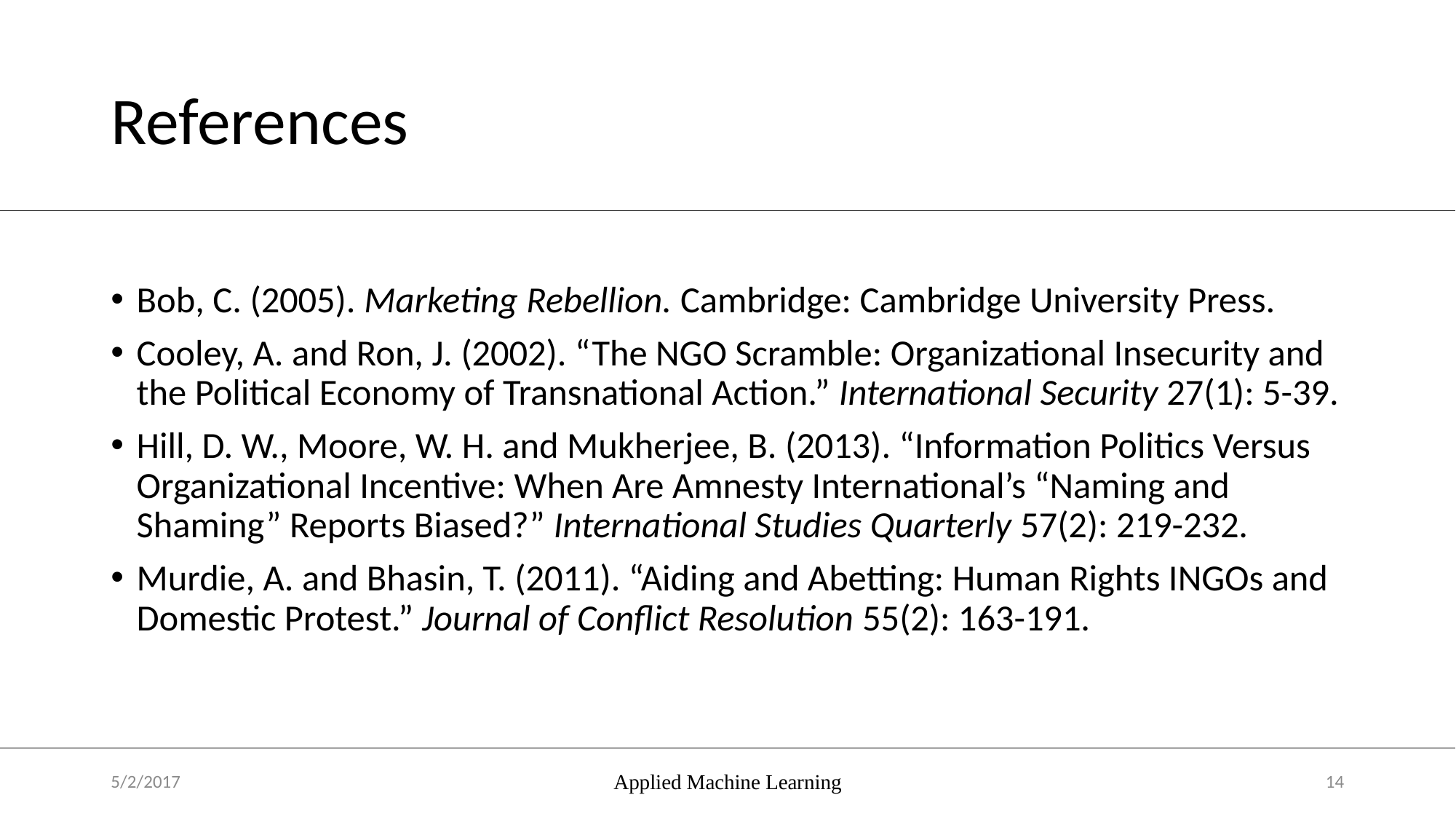

# References

Bob, C. (2005). Marketing Rebellion. Cambridge: Cambridge University Press.
Cooley, A. and Ron, J. (2002). “The NGO Scramble: Organizational Insecurity and the Political Economy of Transnational Action.” International Security 27(1): 5-39.
Hill, D. W., Moore, W. H. and Mukherjee, B. (2013). “Information Politics Versus Organizational Incentive: When Are Amnesty International’s “Naming and Shaming” Reports Biased?” International Studies Quarterly 57(2): 219-232.
Murdie, A. and Bhasin, T. (2011). “Aiding and Abetting: Human Rights INGOs and Domestic Protest.” Journal of Conflict Resolution 55(2): 163-191.

5/2/2017
Applied Machine Learning
14